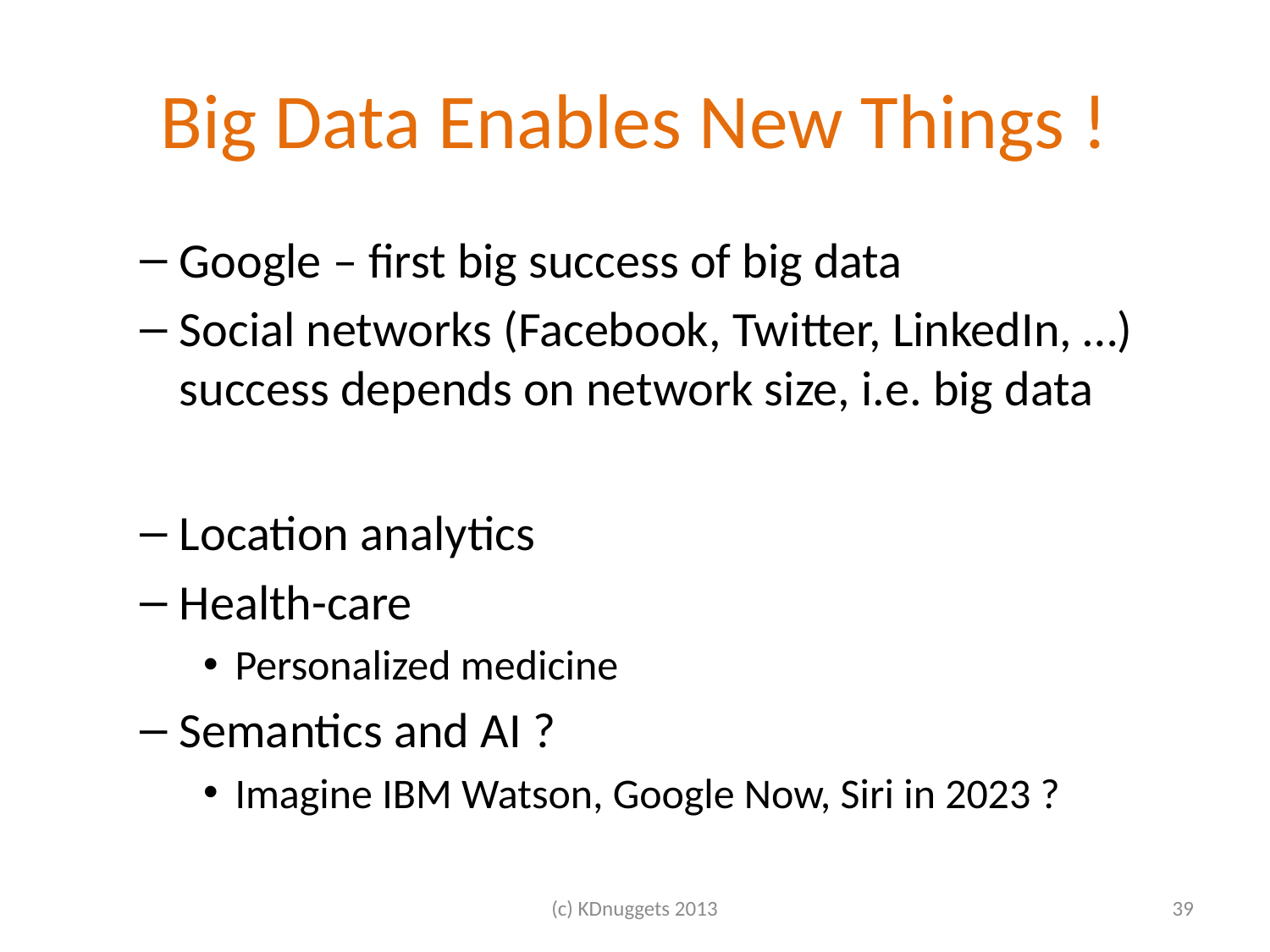

# Big Data Enables New Things !
Google – first big success of big data
Social networks (Facebook, Twitter, LinkedIn, …) success depends on network size, i.e. big data

Location analytics
Health-care
Personalized medicine
Semantics and AI ?
Imagine IBM Watson, Google Now, Siri in 2023 ?
(c) KDnuggets 2013
39